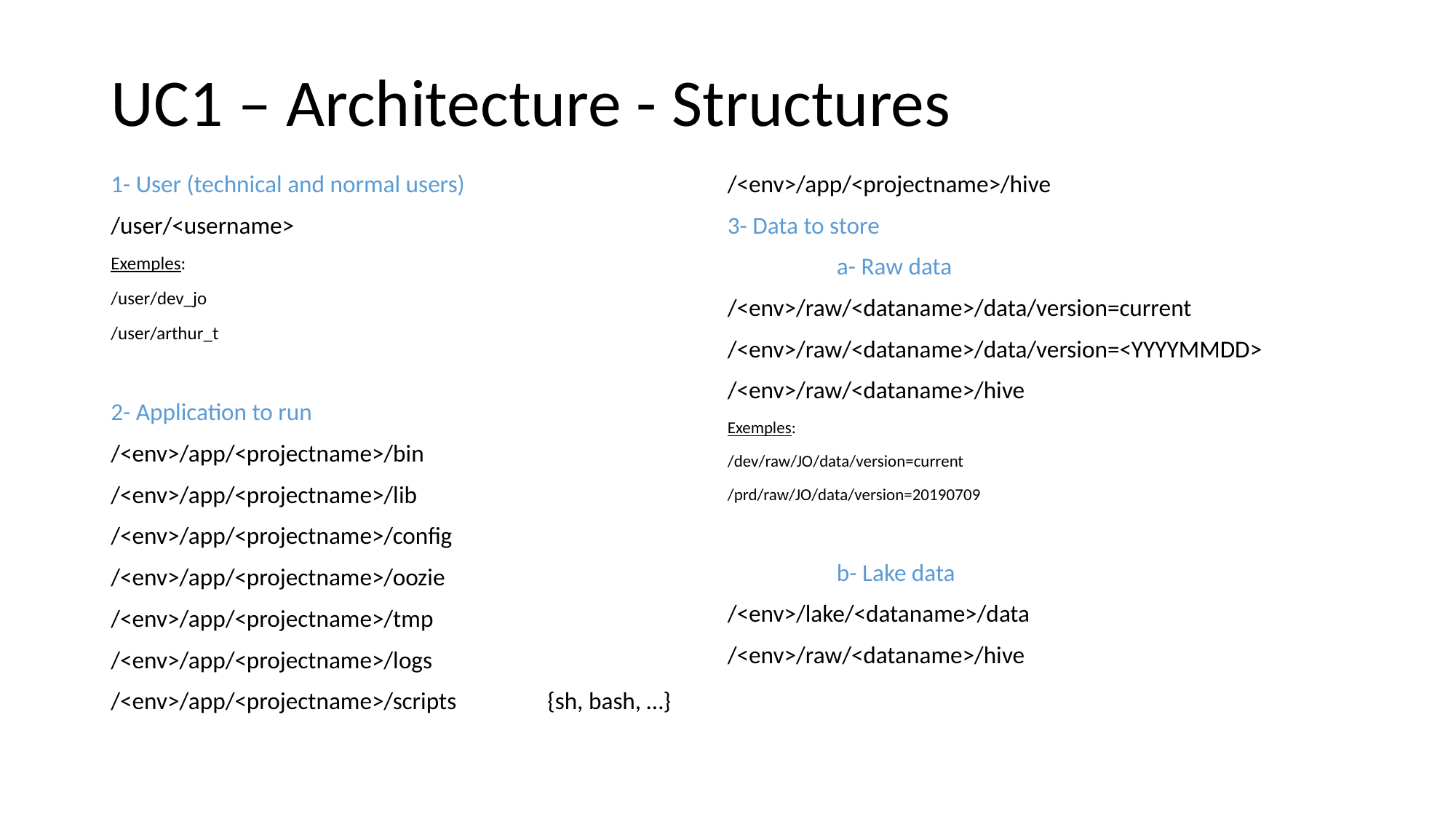

# UC1 – Architecture - Structures
1- User (technical and normal users)
/user/<username>
Exemples:
/user/dev_jo
/user/arthur_t

2- Application to run
/<env>/app/<projectname>/bin
/<env>/app/<projectname>/lib
/<env>/app/<projectname>/config
/<env>/app/<projectname>/oozie
/<env>/app/<projectname>/tmp
/<env>/app/<projectname>/logs
/<env>/app/<projectname>/scripts	{sh, bash, …}
/<env>/app/<projectname>/hive
3- Data to store
	a- Raw data
/<env>/raw/<dataname>/data/version=current
/<env>/raw/<dataname>/data/version=<YYYYMMDD>
/<env>/raw/<dataname>/hive
Exemples:
/dev/raw/JO/data/version=current
/prd/raw/JO/data/version=20190709

	b- Lake data
/<env>/lake/<dataname>/data
/<env>/raw/<dataname>/hive